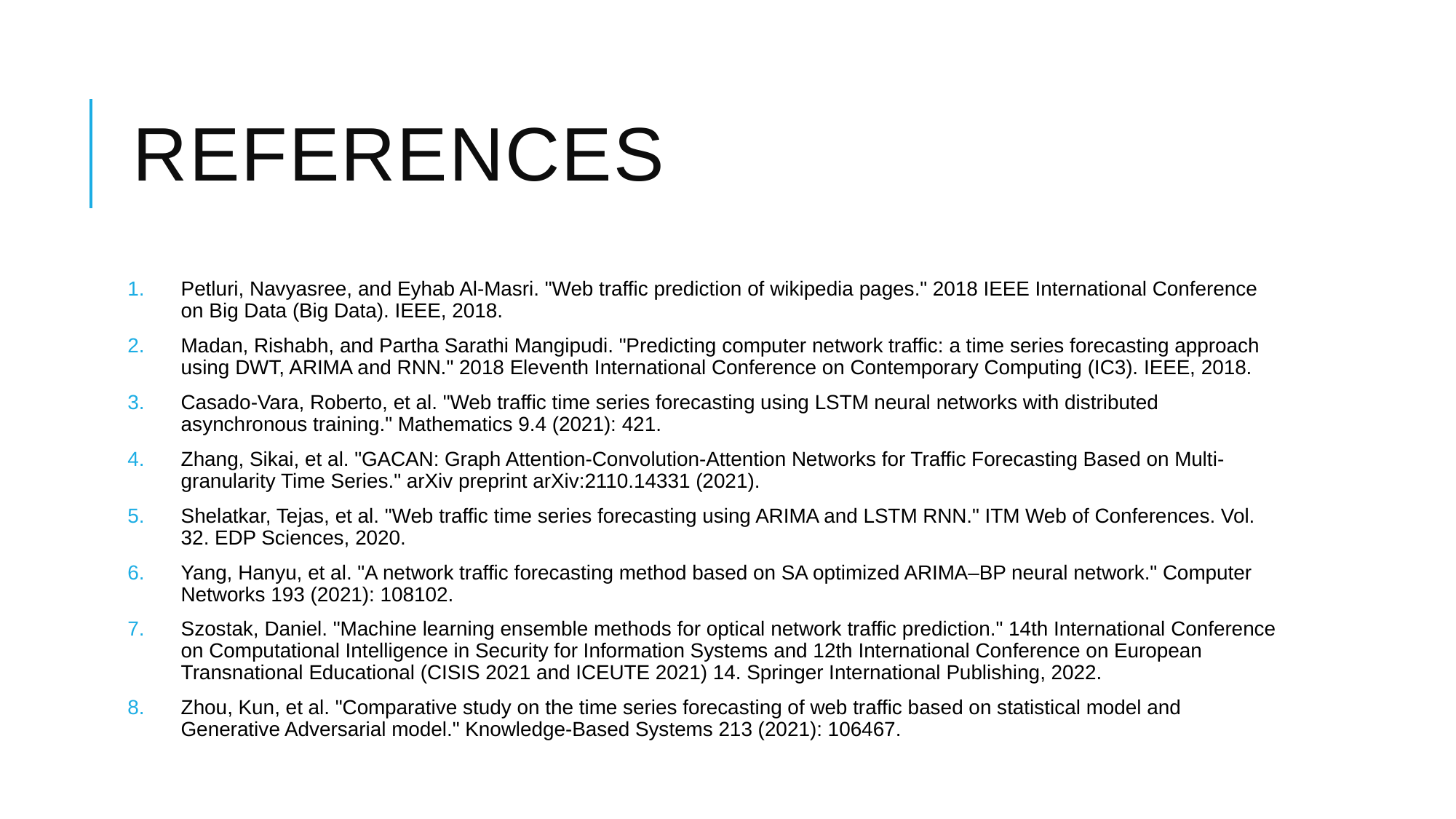

# References
Petluri, Navyasree, and Eyhab Al-Masri. "Web traffic prediction of wikipedia pages." 2018 IEEE International Conference on Big Data (Big Data). IEEE, 2018.
Madan, Rishabh, and Partha Sarathi Mangipudi. "Predicting computer network traffic: a time series forecasting approach using DWT, ARIMA and RNN." 2018 Eleventh International Conference on Contemporary Computing (IC3). IEEE, 2018.
Casado-Vara, Roberto, et al. "Web traffic time series forecasting using LSTM neural networks with distributed asynchronous training." Mathematics 9.4 (2021): 421.
Zhang, Sikai, et al. "GACAN: Graph Attention-Convolution-Attention Networks for Traffic Forecasting Based on Multi-granularity Time Series." arXiv preprint arXiv:2110.14331 (2021).
Shelatkar, Tejas, et al. "Web traffic time series forecasting using ARIMA and LSTM RNN." ITM Web of Conferences. Vol. 32. EDP Sciences, 2020.
Yang, Hanyu, et al. "A network traffic forecasting method based on SA optimized ARIMA–BP neural network." Computer Networks 193 (2021): 108102.
Szostak, Daniel. "Machine learning ensemble methods for optical network traffic prediction." 14th International Conference on Computational Intelligence in Security for Information Systems and 12th International Conference on European Transnational Educational (CISIS 2021 and ICEUTE 2021) 14. Springer International Publishing, 2022.
Zhou, Kun, et al. "Comparative study on the time series forecasting of web traffic based on statistical model and Generative Adversarial model." Knowledge-Based Systems 213 (2021): 106467.